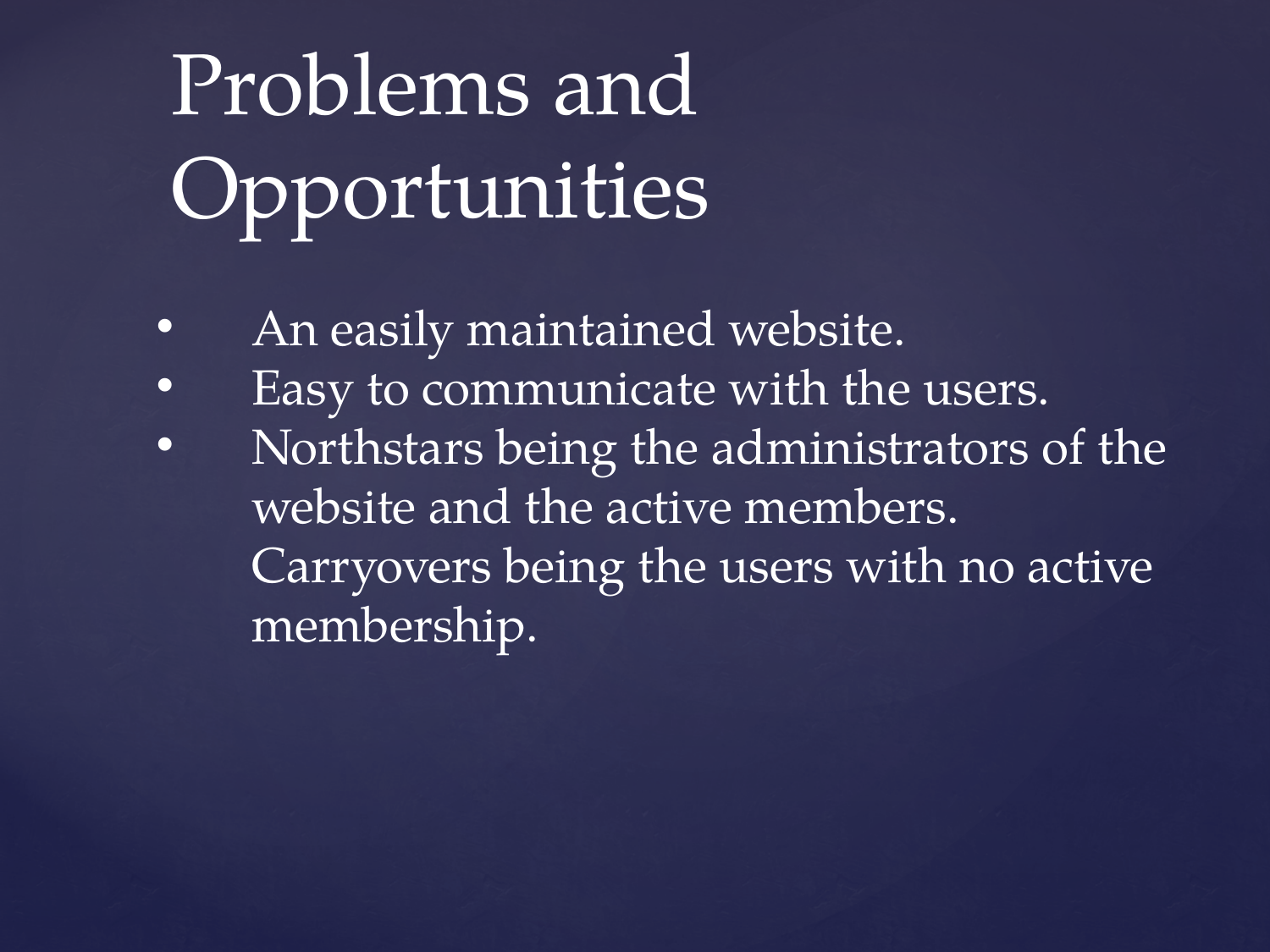

# Problems and Opportunities
An easily maintained website.
Easy to communicate with the users.
Northstars being the administrators of the website and the active members. Carryovers being the users with no active membership.